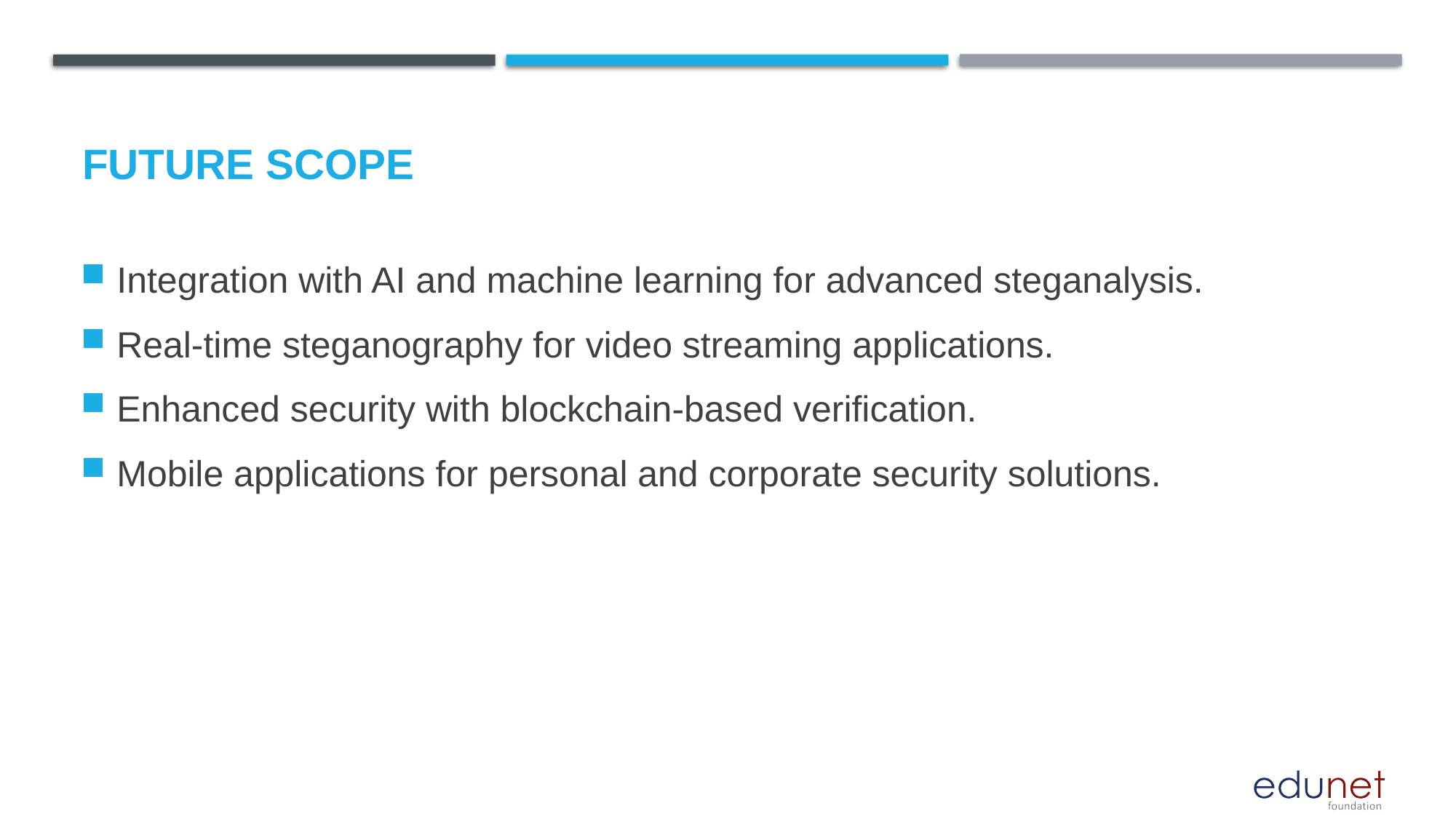

Future scope
Integration with AI and machine learning for advanced steganalysis.
Real-time steganography for video streaming applications.
Enhanced security with blockchain-based verification.
Mobile applications for personal and corporate security solutions.